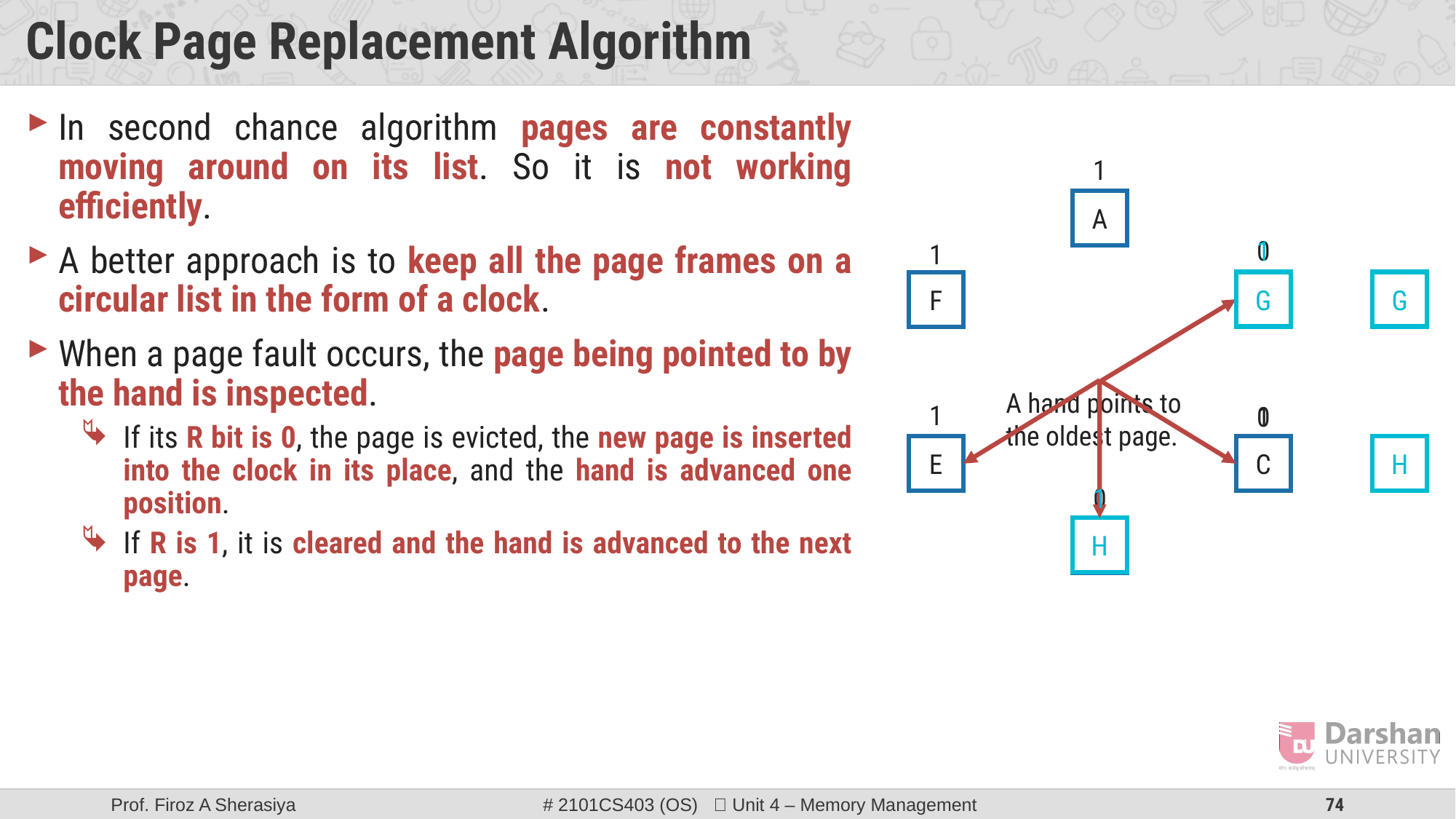

# Clock Page Replacement Algorithm
In second chance algorithm pages are constantly moving around on its list. So it is not working efficiently.
A better approach is to keep all the page frames on a circular list in the form of a clock.
When a page fault occurs, the page being pointed to by the hand is inspected.
If its R bit is 0, the page is evicted, the new page is inserted into the clock in its place, and the hand is advanced one position.
If R is 1, it is cleared and the hand is advanced to the next page.
1
A
1
0
1
G
G
B
F
A hand points to the oldest page.
1
1
0
E
C
H
0
1
H
D